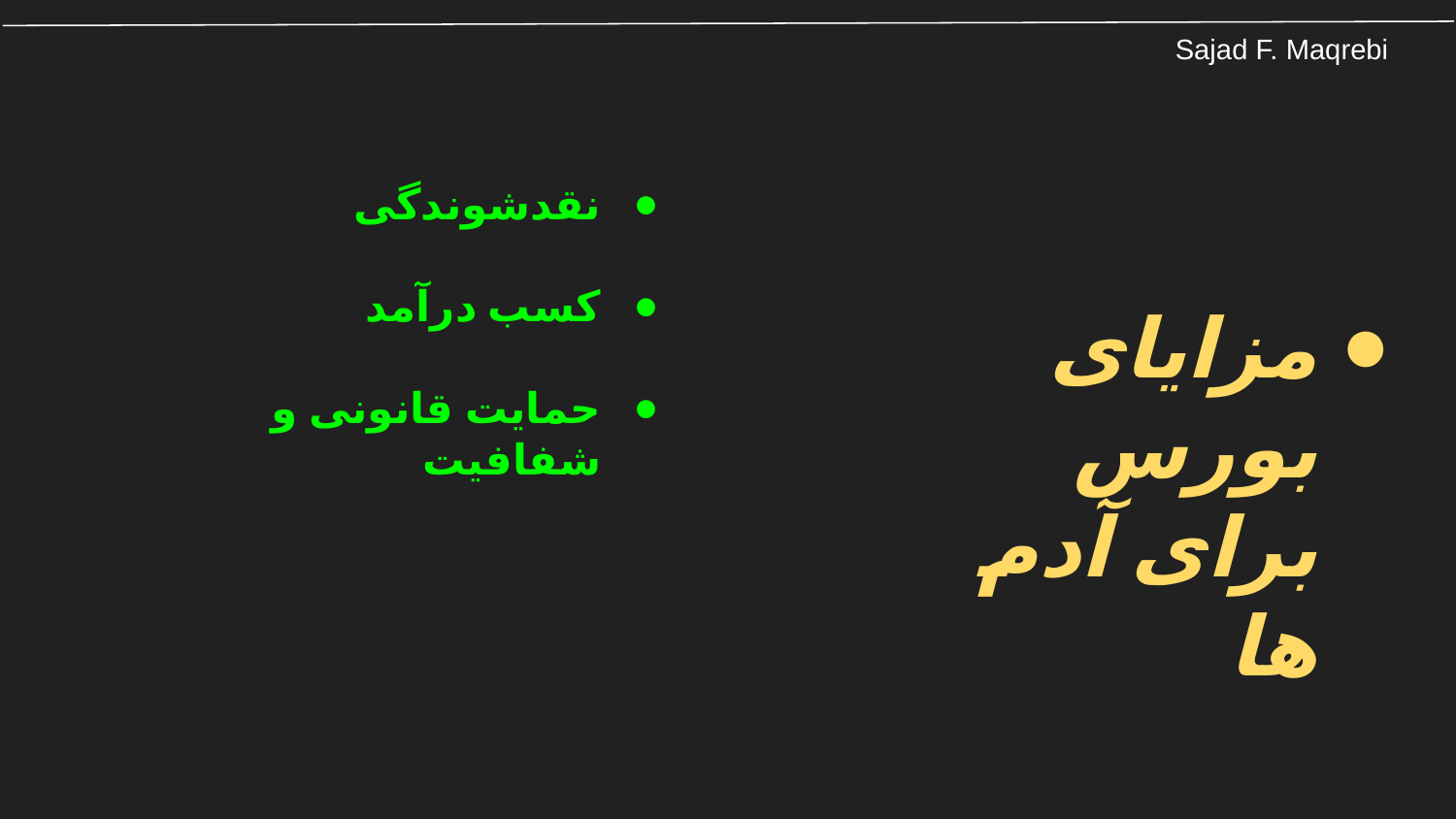

نقدشوندگی

کسب درآمد

حمایت قانونی و شفافیت

مزایای بورس برای آدم ها